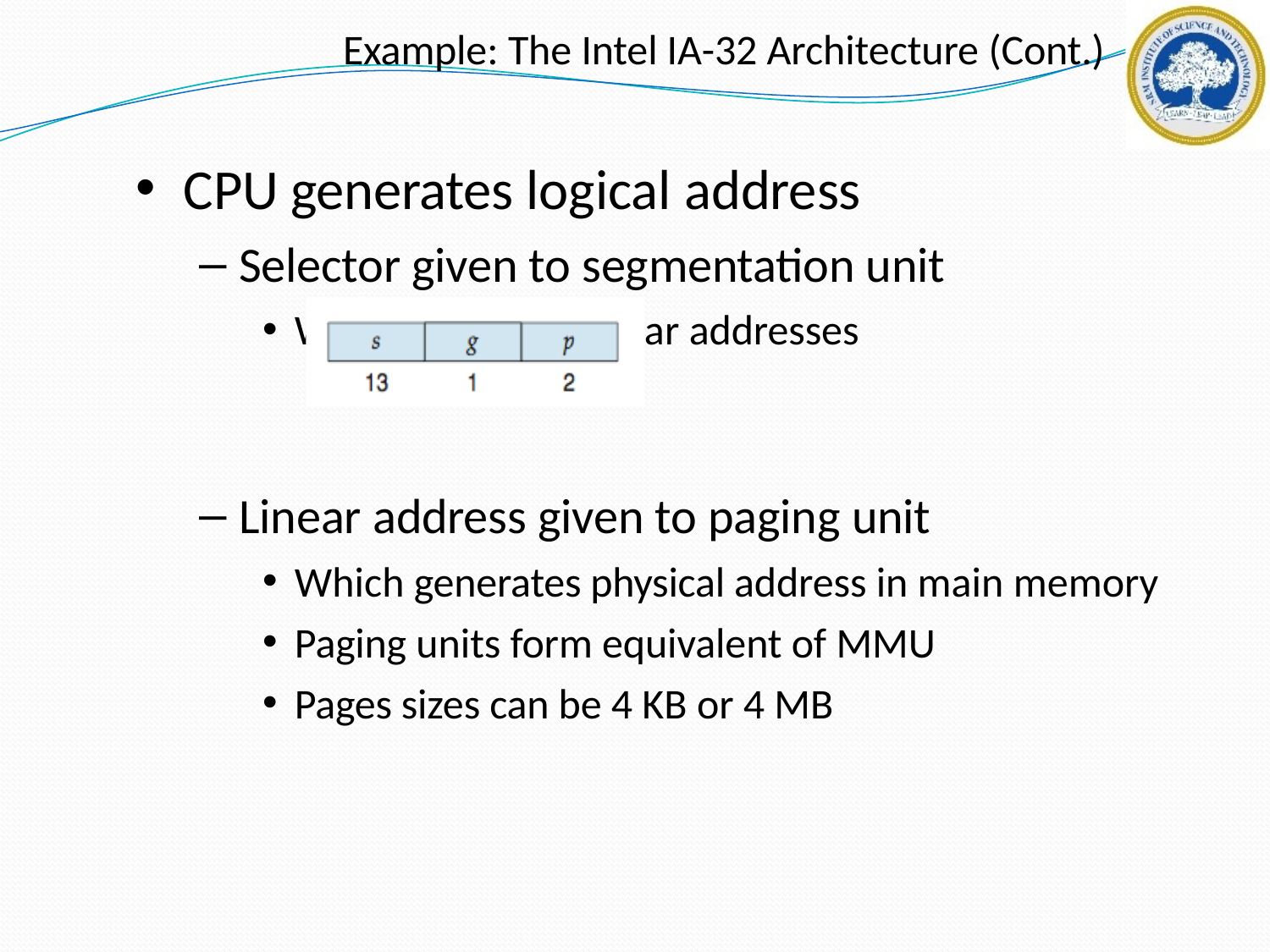

Example: The Intel IA-32 Architecture (Cont.)

CPU generates logical address
Selector given to segmentation unit
Which produces linear addresses

Linear address given to paging unit
Which generates physical address in main memory
Paging units form equivalent of MMU
Pages sizes can be 4 KB or 4 MB